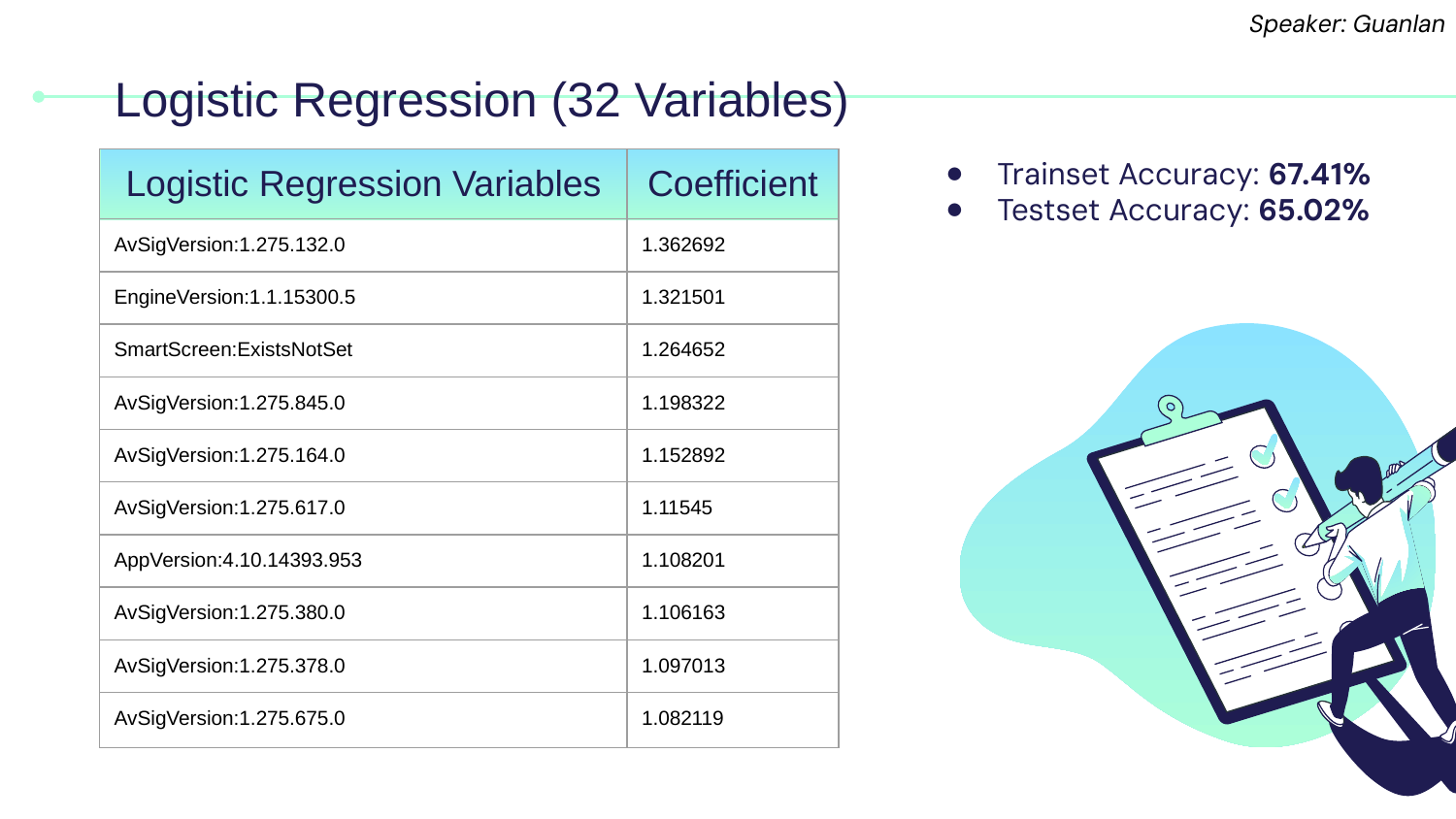

Speaker: Guanlan
# Logistic Regression (32 Variables)
Trainset Accuracy: 67.41%
Testset Accuracy: 65.02%
| Logistic Regression Variables | Coefficient |
| --- | --- |
| AvSigVersion:1.275.132.0 | 1.362692 |
| EngineVersion:1.1.15300.5 | 1.321501 |
| SmartScreen:ExistsNotSet | 1.264652 |
| AvSigVersion:1.275.845.0 | 1.198322 |
| AvSigVersion:1.275.164.0 | 1.152892 |
| AvSigVersion:1.275.617.0 | 1.11545 |
| AppVersion:4.10.14393.953 | 1.108201 |
| AvSigVersion:1.275.380.0 | 1.106163 |
| AvSigVersion:1.275.378.0 | 1.097013 |
| AvSigVersion:1.275.675.0 | 1.082119 |